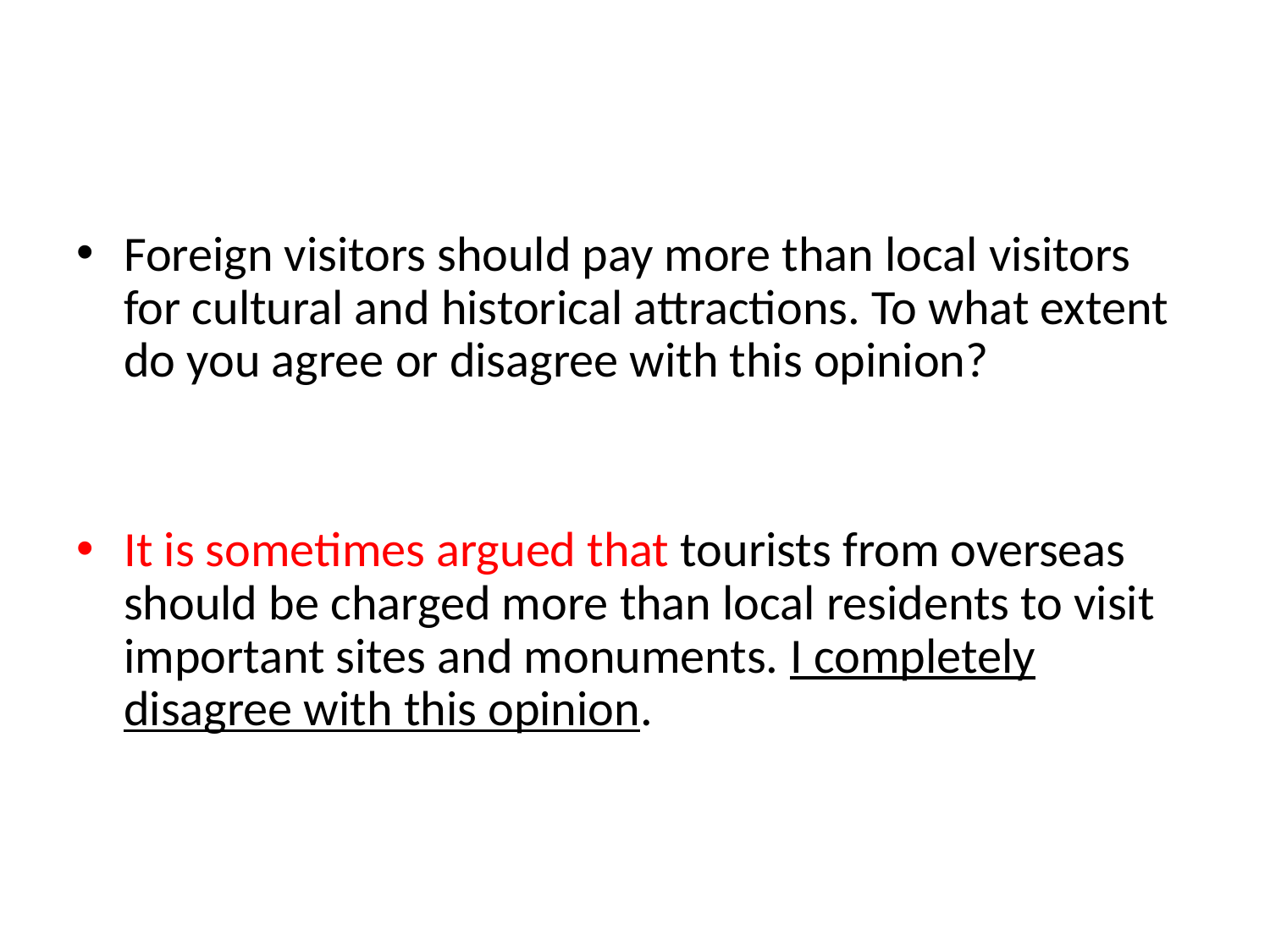

#
Foreign visitors should pay more than local visitors for cultural and historical attractions. To what extent do you agree or disagree with this opinion?

It is sometimes argued that tourists from overseas should be charged more than local residents to visit important sites and monuments. I completely disagree with this opinion.